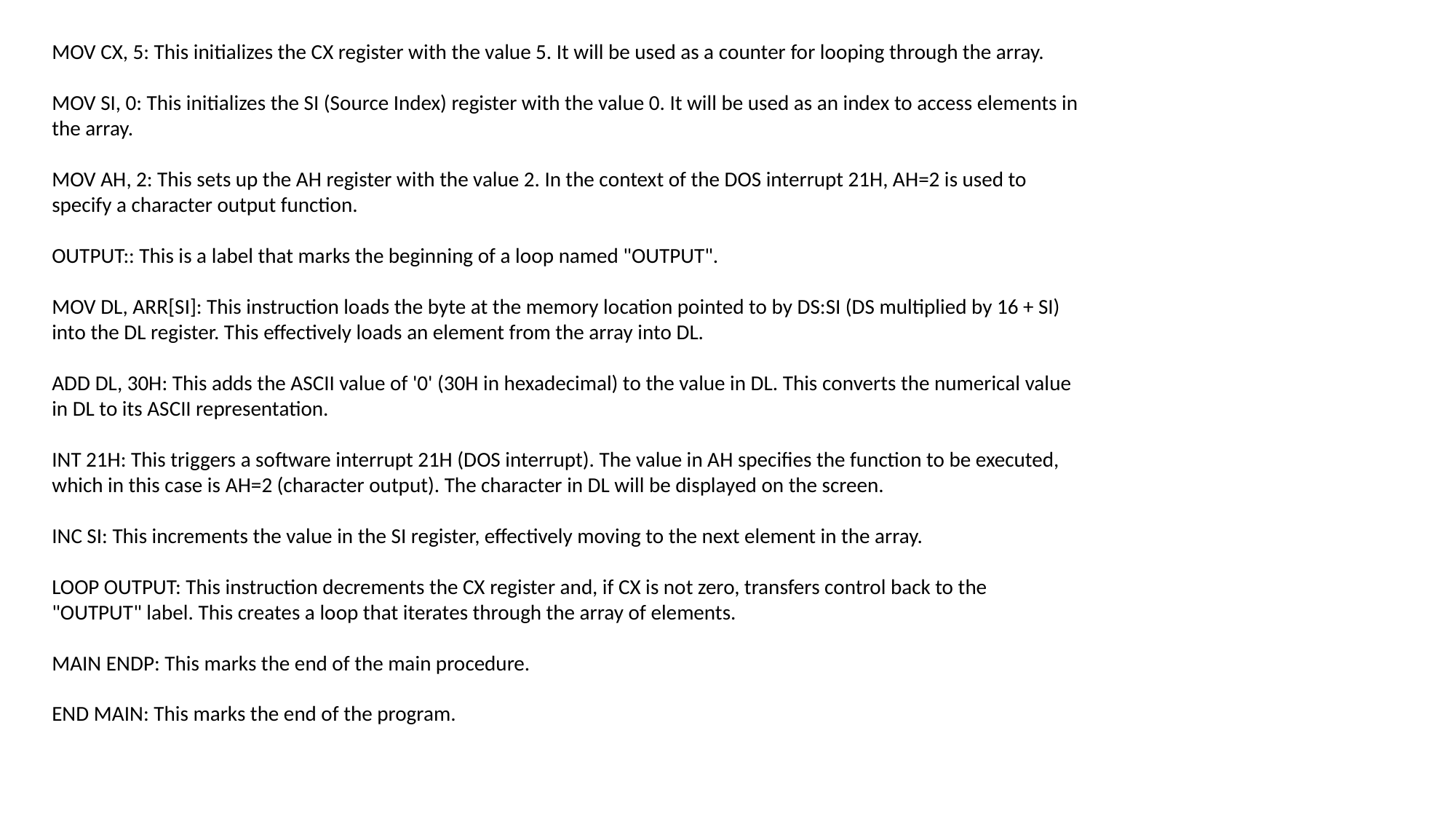

MOV CX, 5: This initializes the CX register with the value 5. It will be used as a counter for looping through the array.

MOV SI, 0: This initializes the SI (Source Index) register with the value 0. It will be used as an index to access elements in the array.

MOV AH, 2: This sets up the AH register with the value 2. In the context of the DOS interrupt 21H, AH=2 is used to specify a character output function.

OUTPUT:: This is a label that marks the beginning of a loop named "OUTPUT".

MOV DL, ARR[SI]: This instruction loads the byte at the memory location pointed to by DS:SI (DS multiplied by 16 + SI) into the DL register. This effectively loads an element from the array into DL.

ADD DL, 30H: This adds the ASCII value of '0' (30H in hexadecimal) to the value in DL. This converts the numerical value in DL to its ASCII representation.

INT 21H: This triggers a software interrupt 21H (DOS interrupt). The value in AH specifies the function to be executed, which in this case is AH=2 (character output). The character in DL will be displayed on the screen.

INC SI: This increments the value in the SI register, effectively moving to the next element in the array.

LOOP OUTPUT: This instruction decrements the CX register and, if CX is not zero, transfers control back to the "OUTPUT" label. This creates a loop that iterates through the array of elements.

MAIN ENDP: This marks the end of the main procedure.

END MAIN: This marks the end of the program.